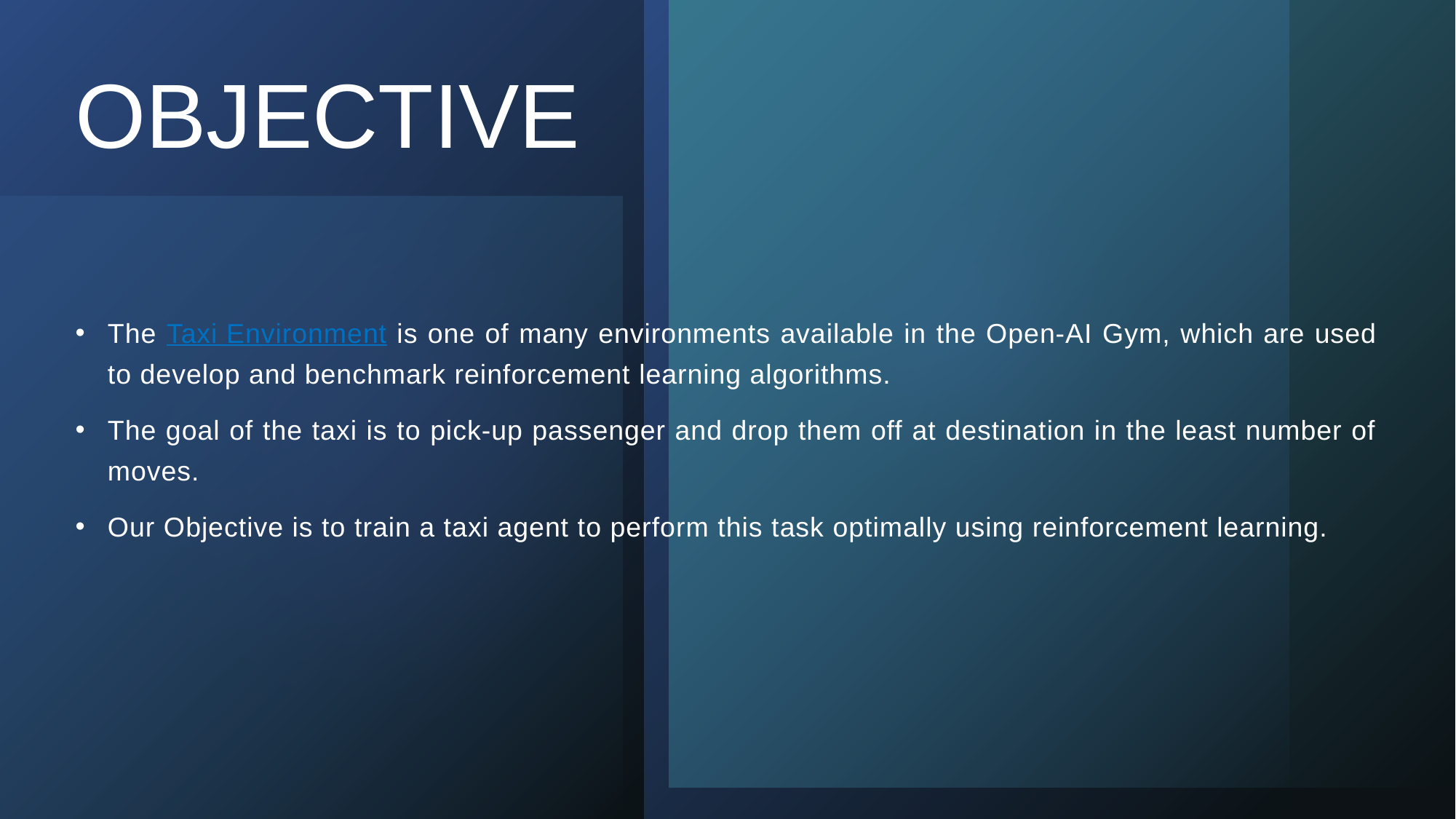

# OBJECTIVE
The Taxi Environment is one of many environments available in the Open-AI Gym, which are used to develop and benchmark reinforcement learning algorithms.
The goal of the taxi is to pick-up passenger and drop them off at destination in the least number of moves.
Our Objective is to train a taxi agent to perform this task optimally using reinforcement learning.